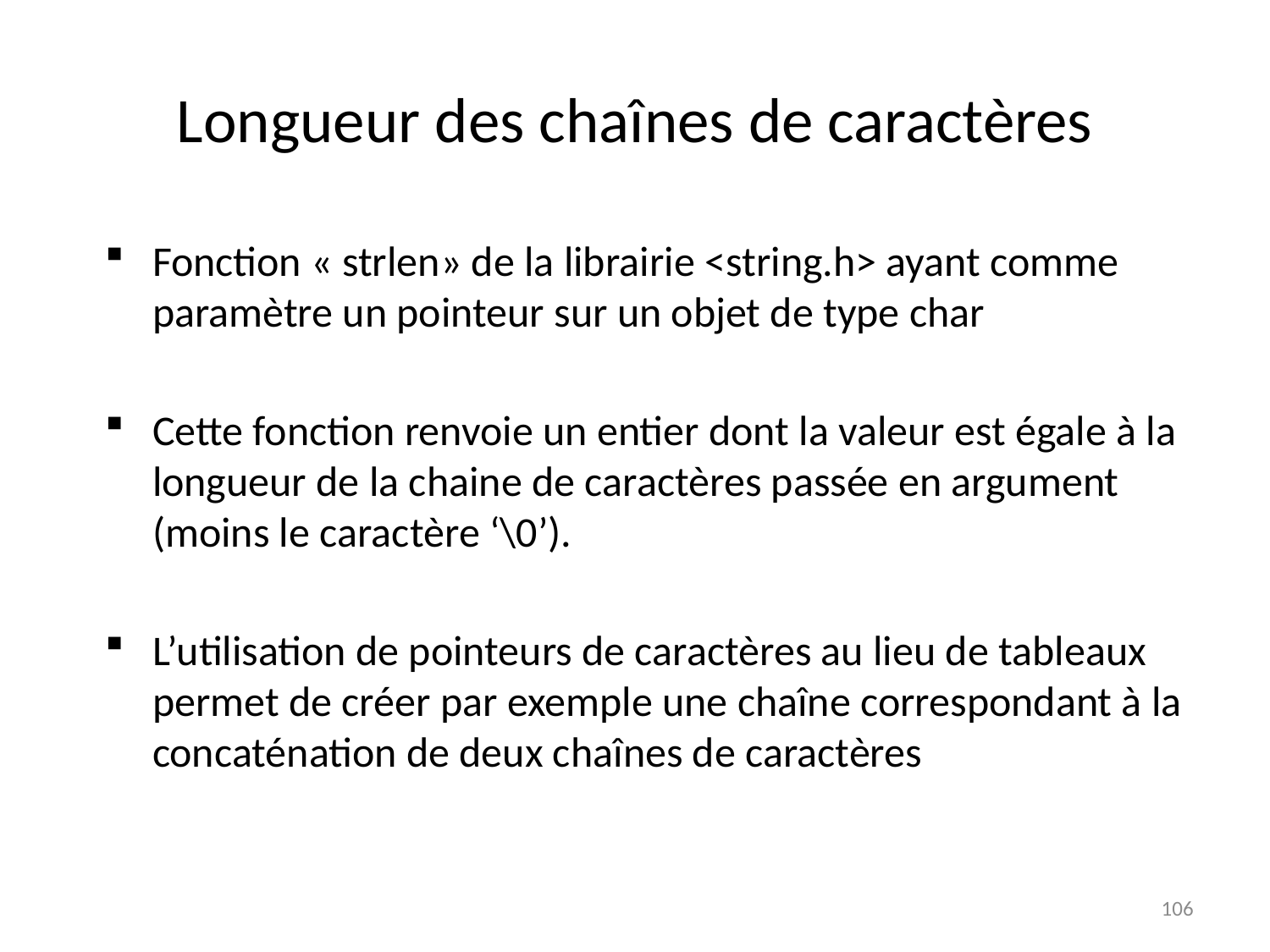

# Longueur des chaînes de caractères
Fonction « strlen» de la librairie <string.h> ayant comme paramètre un pointeur sur un objet de type char

Cette fonction renvoie un entier dont la valeur est égale à la longueur de la chaine de caractères passée en argument (moins le caractère ‘\0’).

L’utilisation de pointeurs de caractères au lieu de tableaux permet de créer par exemple une chaîne correspondant à la concaténation de deux chaînes de caractères

106